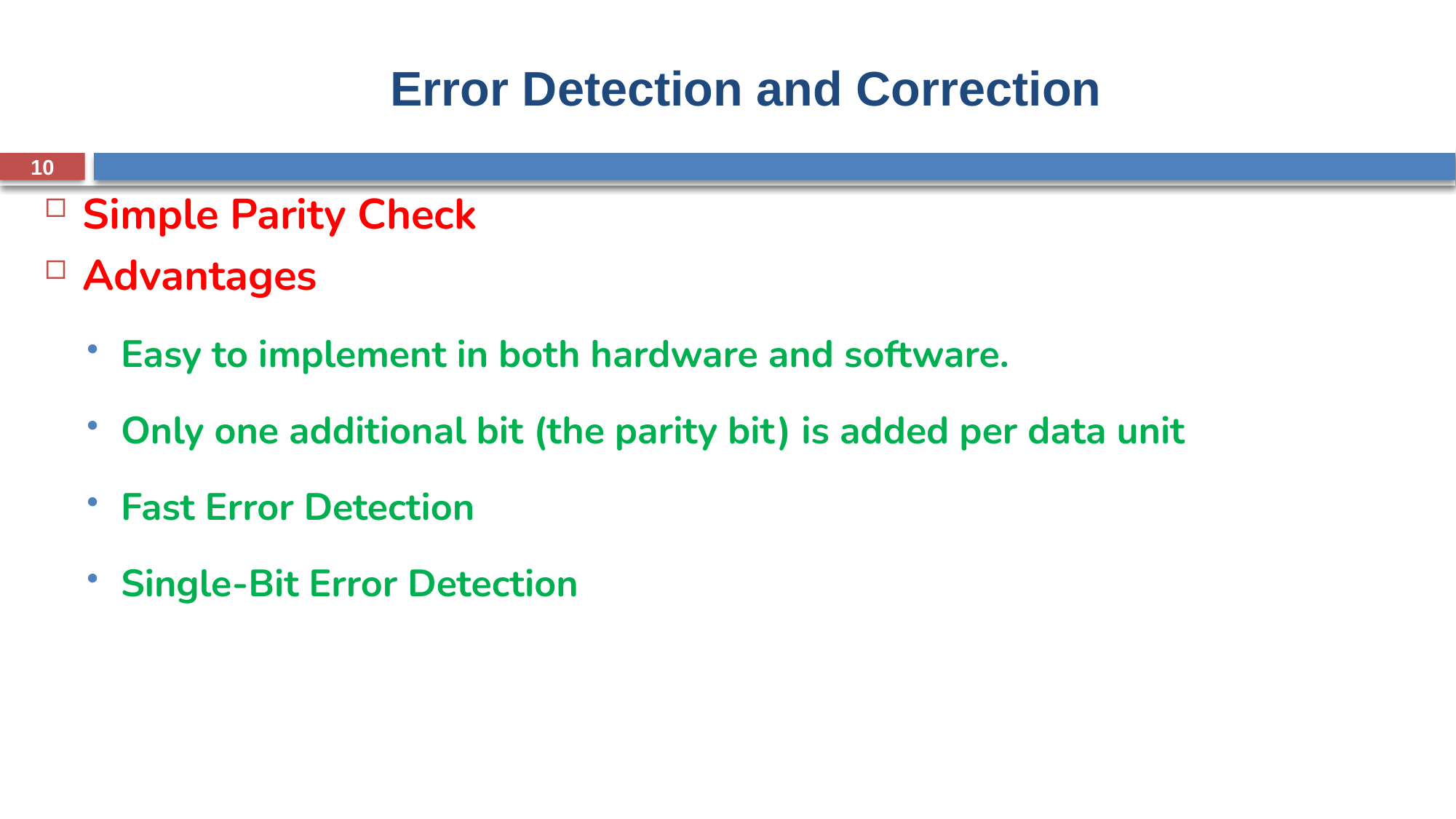

# Error Detection and Correction
10
Simple Parity Check
Advantages
Easy to implement in both hardware and software.
Only one additional bit (the parity bit) is added per data unit
Fast Error Detection
Single-Bit Error Detection